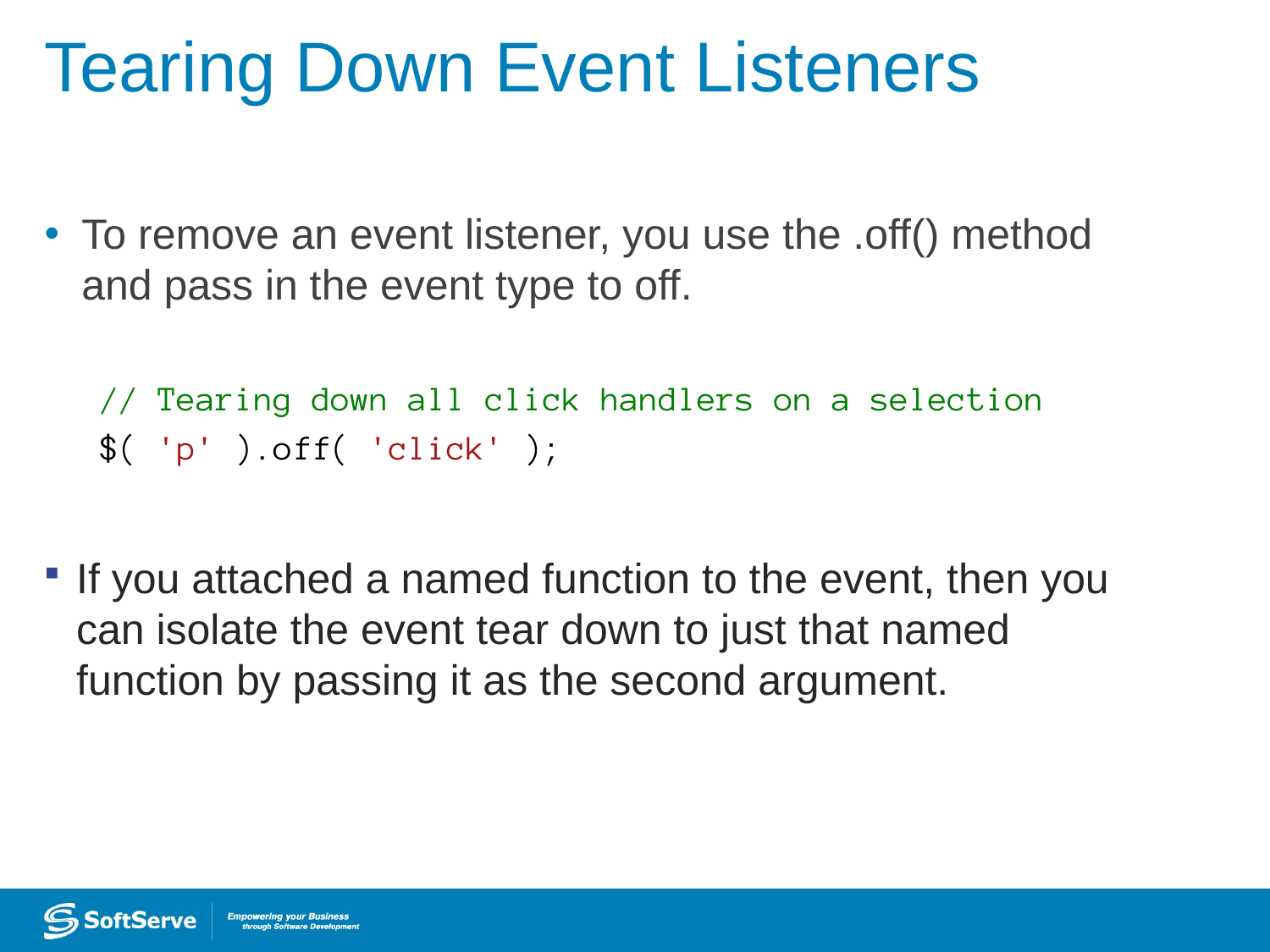

# Tearing Down Event Listeners
To remove an event listener, you use the .off() method and pass in the event type to off.

// Tearing down all click handlers on a selection
$( 'p' ).off( 'click' );

If you attached a named function to the event, then you can isolate the event tear down to just that named function by passing it as the second argument.